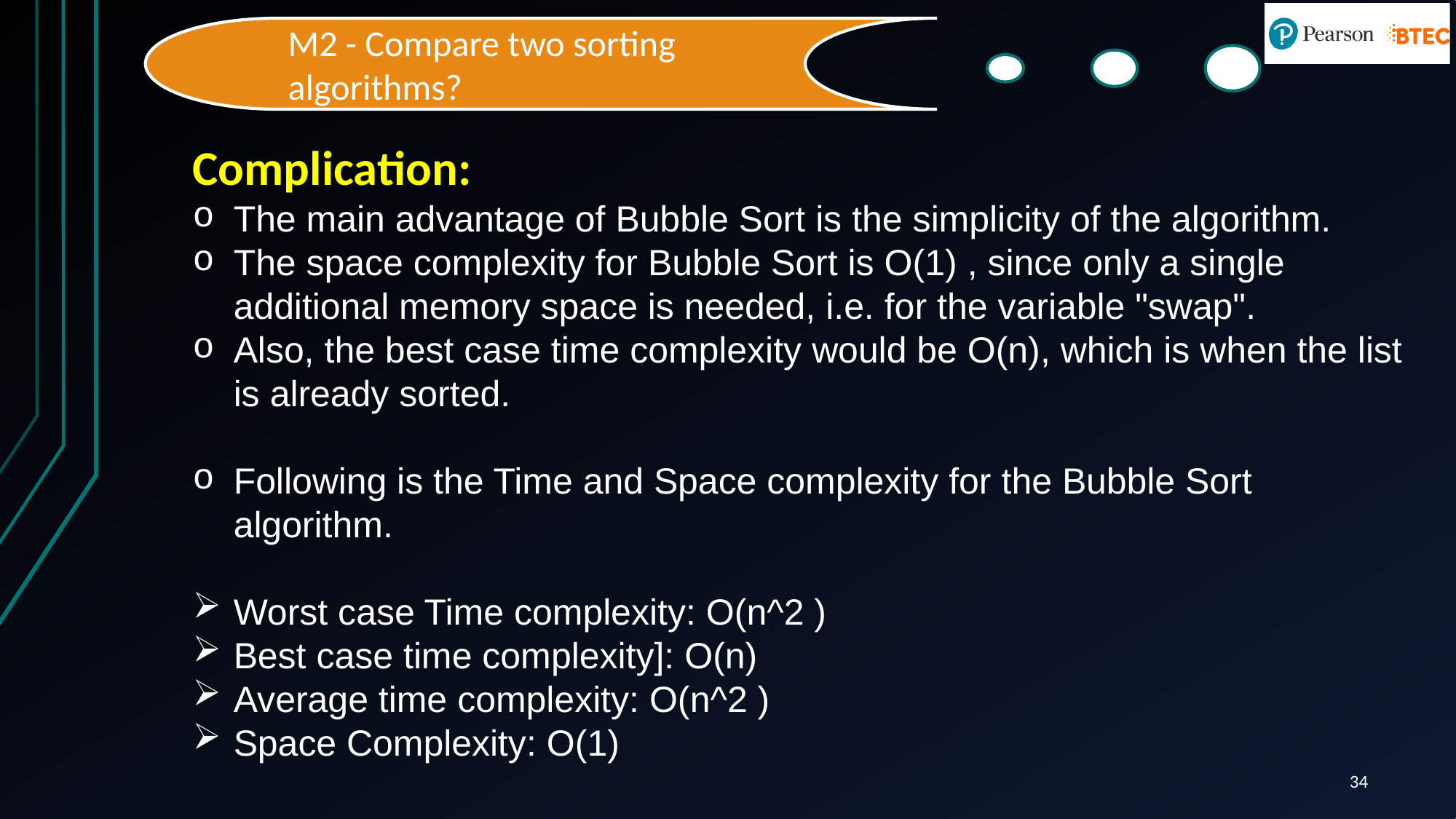

M2 - Compare two sorting algorithms?

Complication:
The main advantage of Bubble Sort is the simplicity of the algorithm.
The space complexity for Bubble Sort is O(1) , since only a single additional memory space is needed, i.e. for the variable "swap".
Also, the best case time complexity would be O(n), which is when the list is already sorted.

Following is the Time and Space complexity for the Bubble Sort algorithm.

Worst case Time complexity: O(n^2 )
Best case time complexity]: O(n)
Average time complexity: O(n^2 )
Space Complexity: O(1)
34